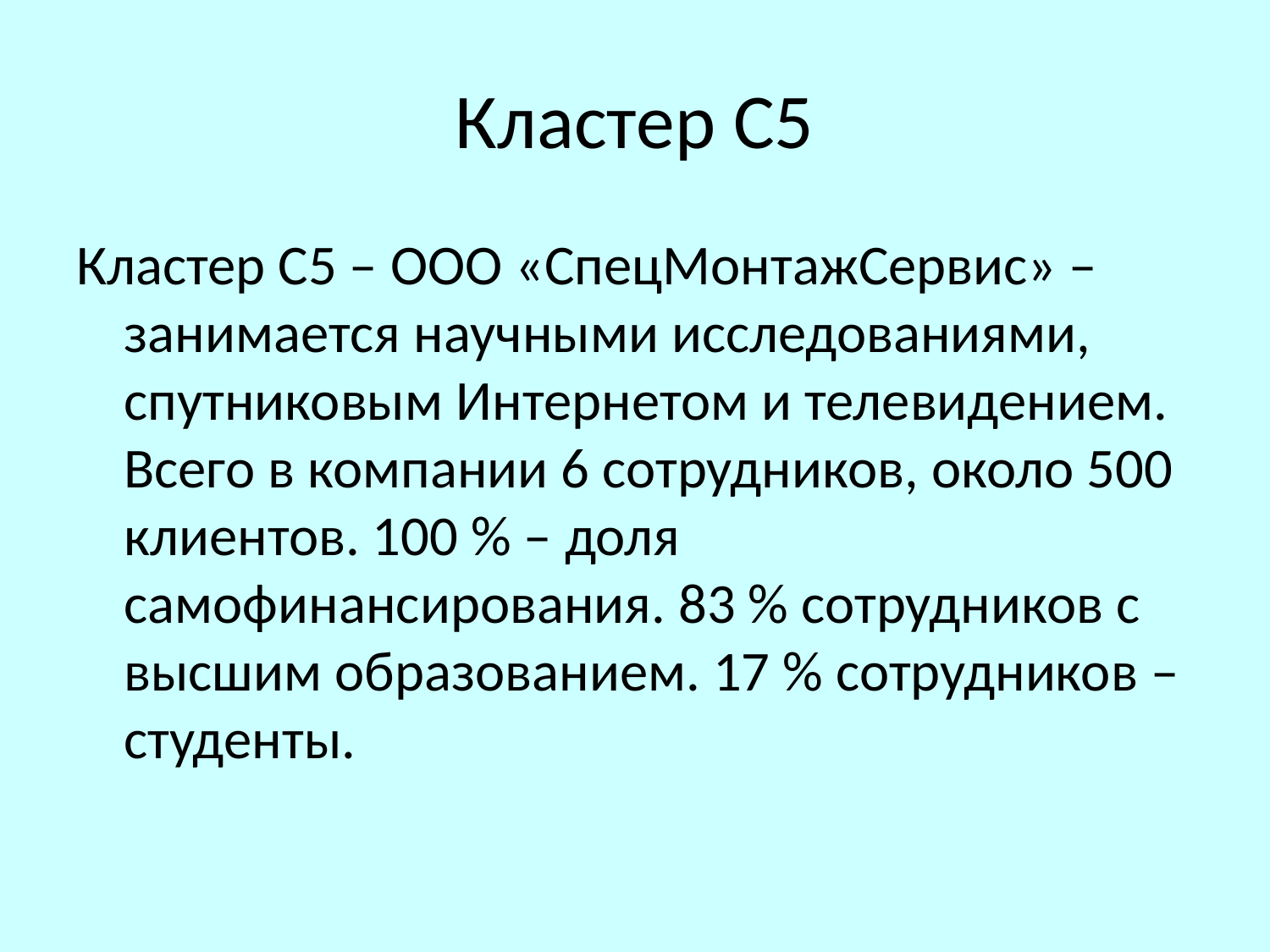

# Кластер С5
Кластер С5 – ООО «СпецМонтажСервис» – занимается научными исследованиями, спутниковым Интернетом и телевидением. Всего в компании 6 сотрудников, около 500 клиентов. 100 % – доля самофинансирования. 83 % сотрудников с высшим образованием. 17 % сотрудников – студенты.